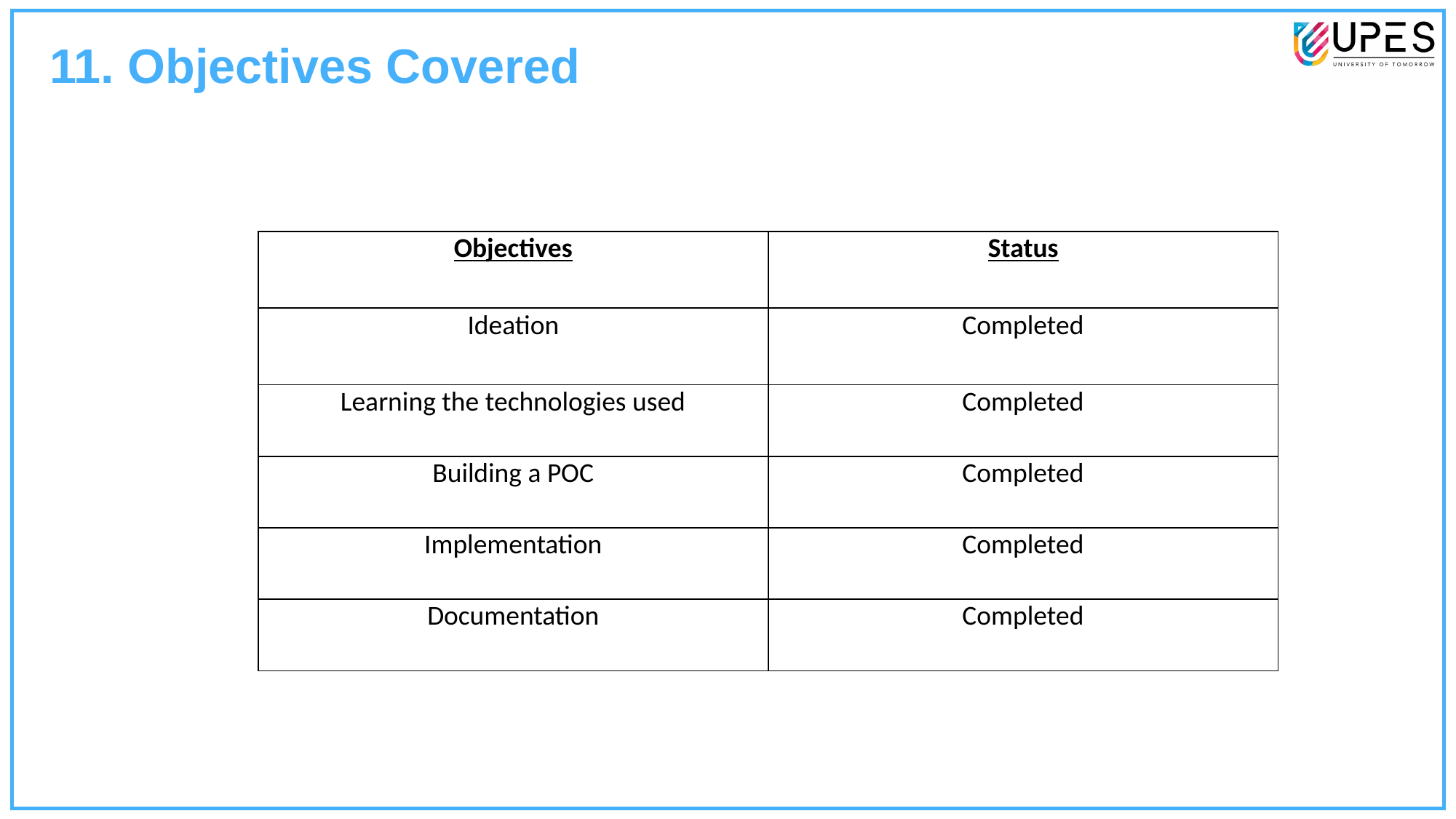

11. Objectives Covered
| Objectives | Status |
| --- | --- |
| Ideation | Completed |
| Learning the technologies used | Completed |
| Building a POC | Completed |
| Implementation | Completed |
| Documentation | Completed |